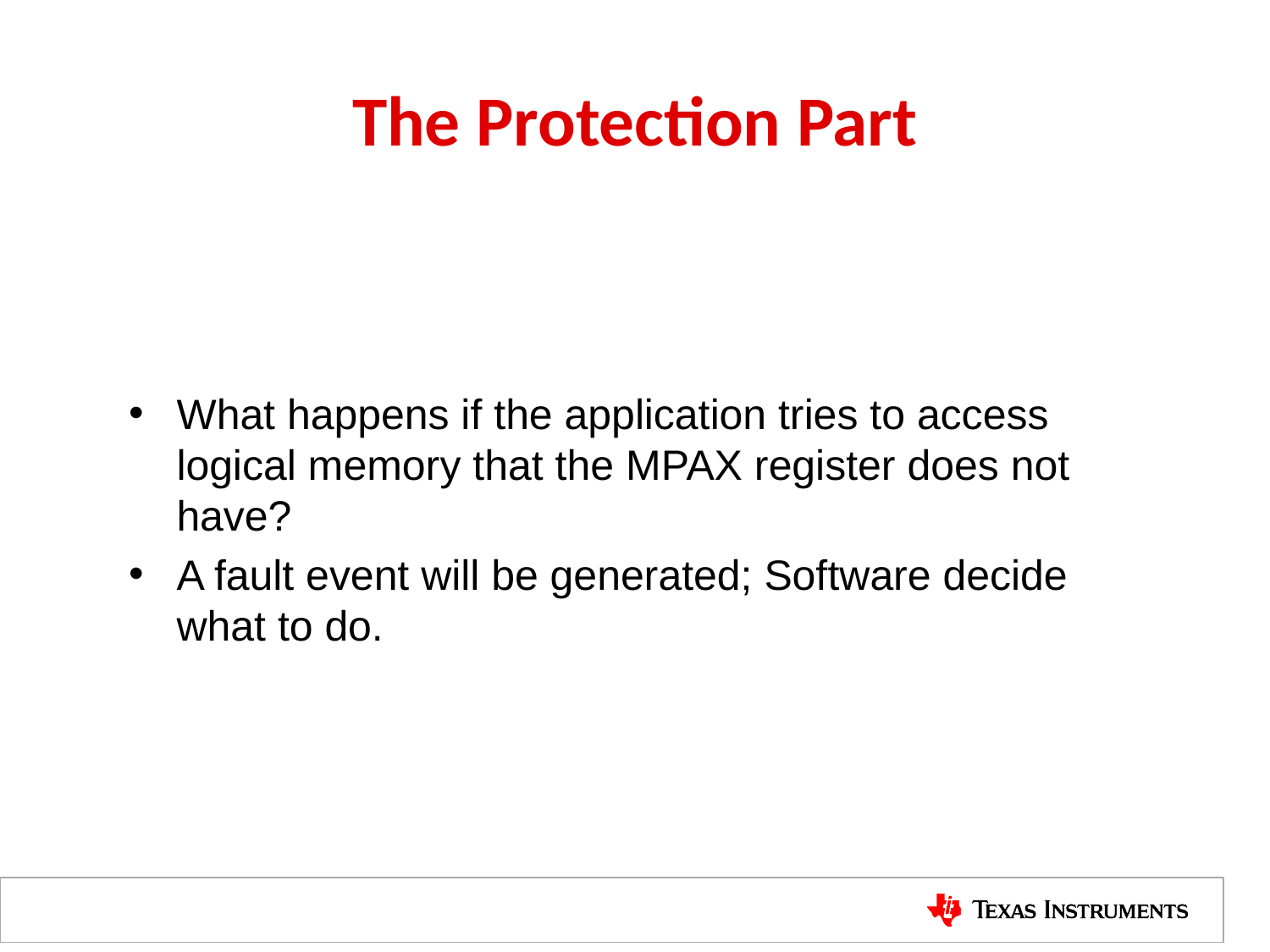

# The Protection Part
What happens if the application tries to access logical memory that the MPAX register does not have?
A fault event will be generated; Software decide what to do.